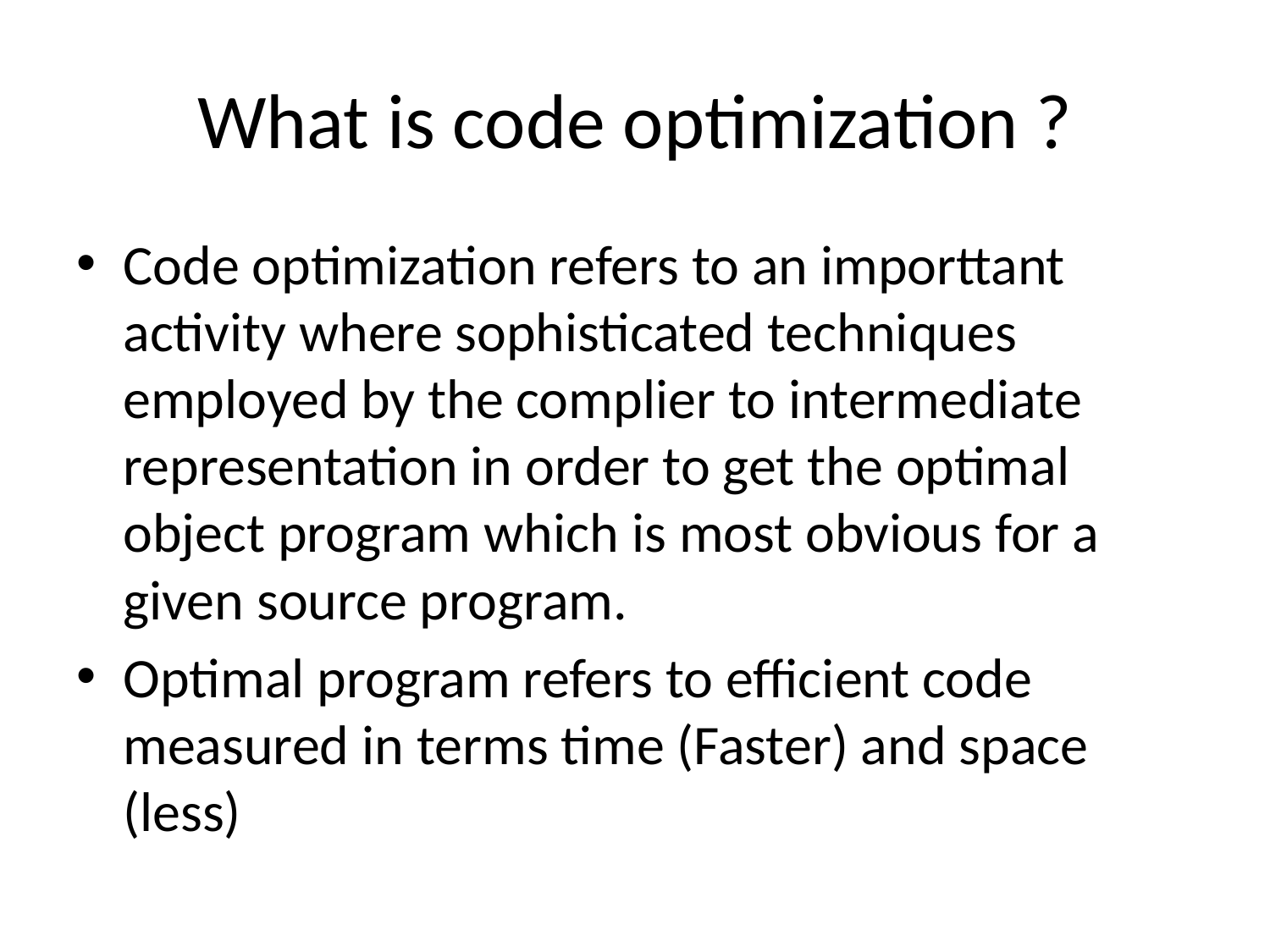

# What is code optimization ?
Code optimization refers to an importtant activity where sophisticated techniques employed by the complier to intermediate representation in order to get the optimal object program which is most obvious for a given source program.
Optimal program refers to efficient code measured in terms time (Faster) and space (less)